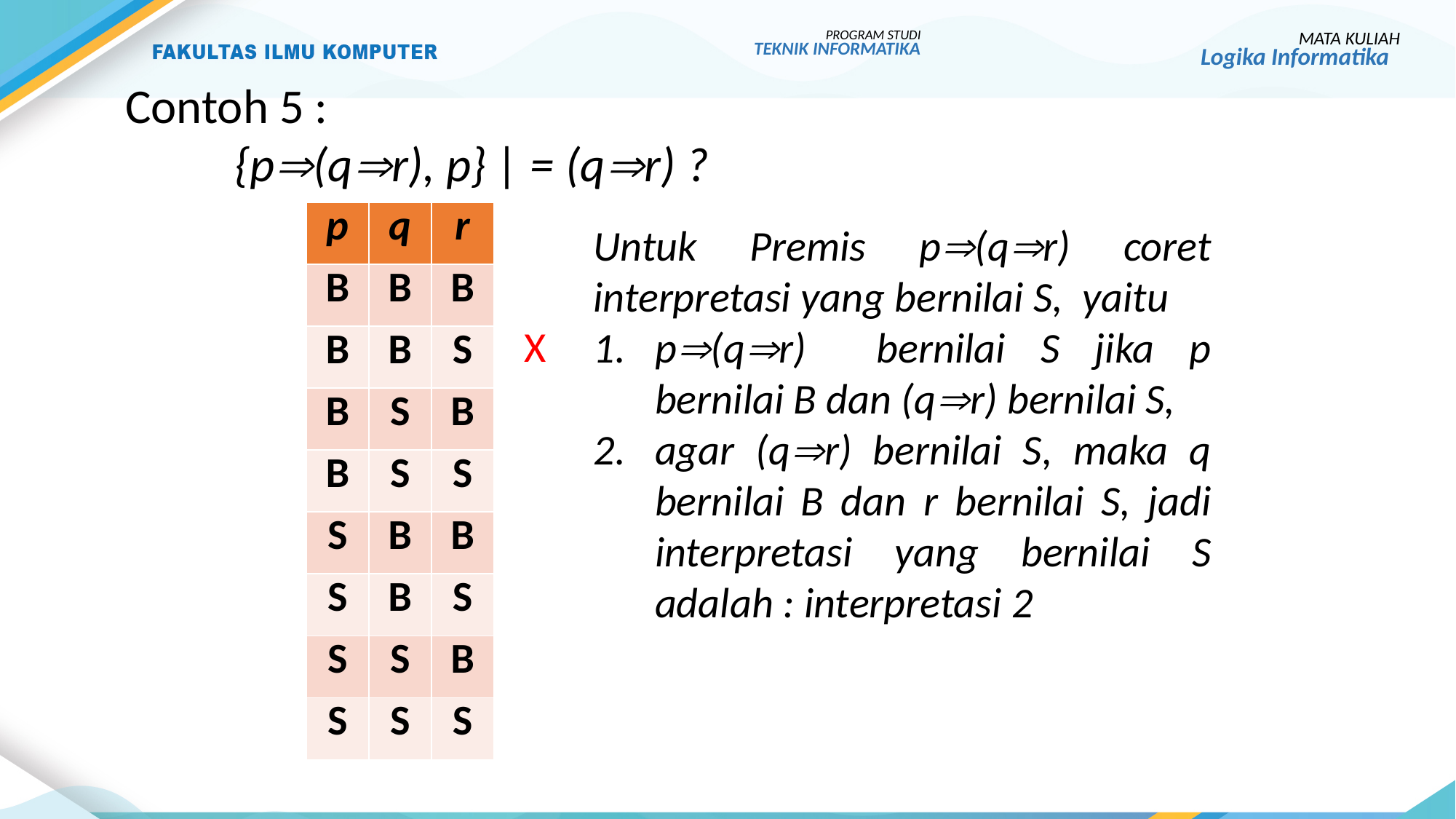

PROGRAM STUDI
TEKNIK INFORMATIKA
MATA KULIAH
Logika Informatika
Contoh 5 :
	{p⇒(q⇒r), p} | = (q⇒r) ?
|  |
| --- |
|  |
| X |
|  |
|  |
|  |
|  |
|  |
|  |
| p | q | r |
| --- | --- | --- |
| B | B | B |
| B | B | S |
| B | S | B |
| B | S | S |
| S | B | B |
| S | B | S |
| S | S | B |
| S | S | S |
Untuk Premis p⇒(q⇒r) coret interpretasi yang bernilai S,  yaitu
p⇒(q⇒r)  bernilai S jika p bernilai B dan (q⇒r) bernilai S,
agar (q⇒r) bernilai S, maka q bernilai B dan r bernilai S, jadi interpretasi yang bernilai S adalah : interpretasi 2